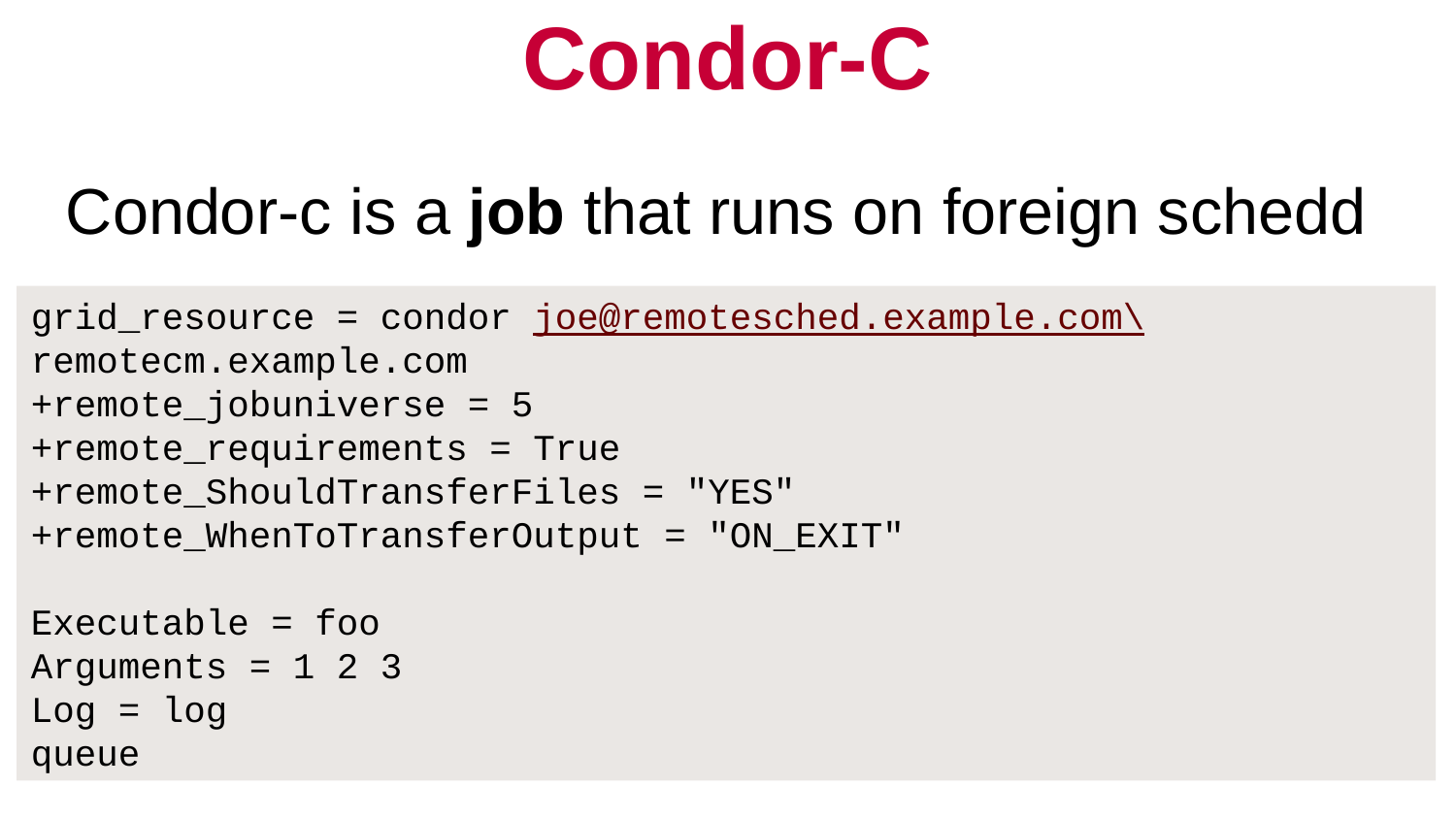

# Condor-C
Condor-c is a job that runs on foreign schedd

grid_resource = condor joe@remotesched.example.com\       	remotecm.example.com
+remote_jobuniverse = 5
+remote_requirements = True
+remote_ShouldTransferFiles = "YES"
+remote_WhenToTransferOutput = "ON_EXIT"

Executable = foo
Arguments = 1 2 3
Log = log
queue